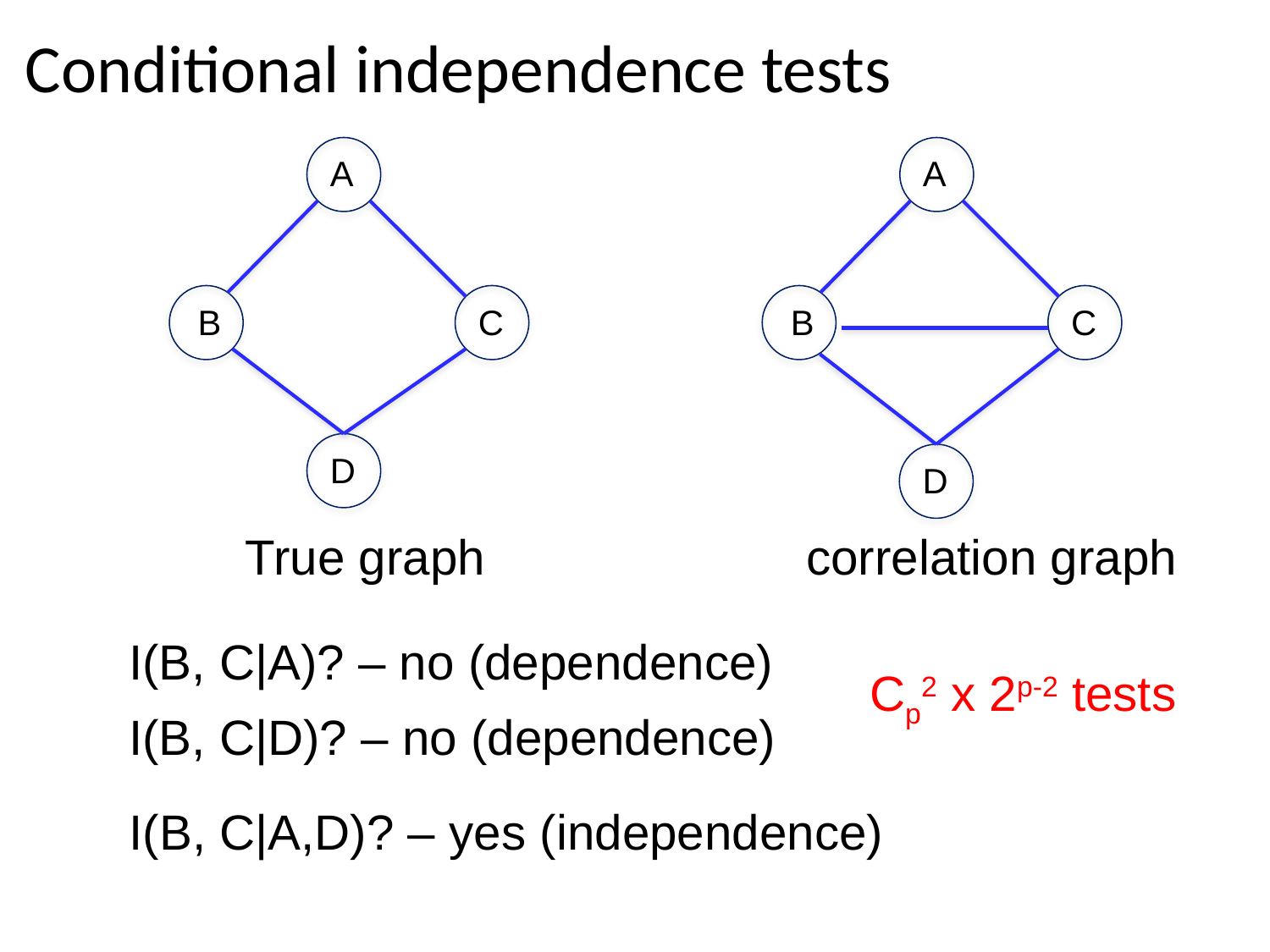

# Conditional independence tests

A
A

B
C
B
C

D

D
True graph
correlation graph
I(B, C|A)? – no (dependence)
Cp2 x 2p-2 tests
I(B, C|D)? – no (dependence)
I(B, C|A,D)? – yes (independence)